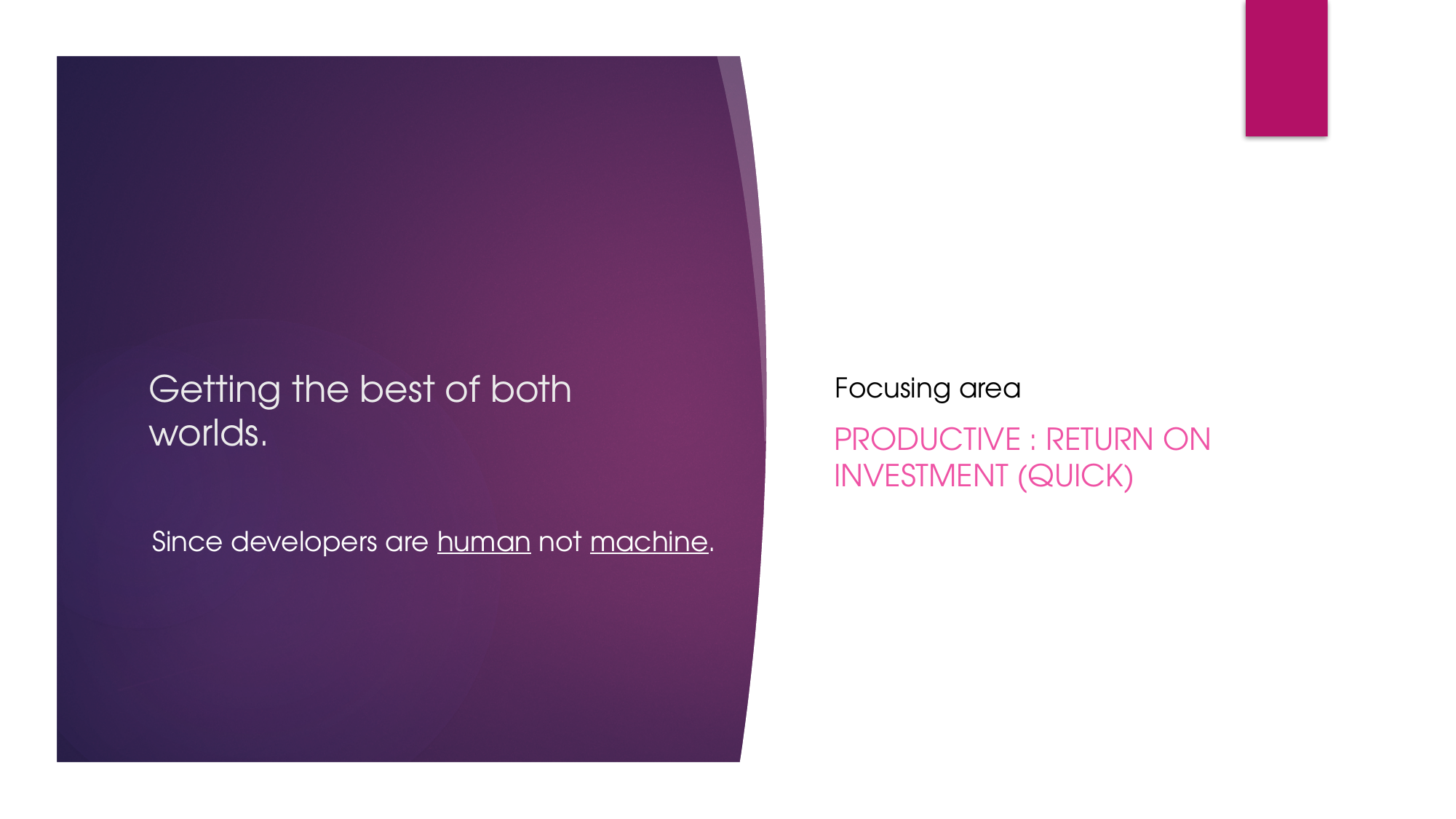

Productive : Return on Investment (Quick)
# Getting the best of both worlds.
Focusing area
Since developers are human not machine.